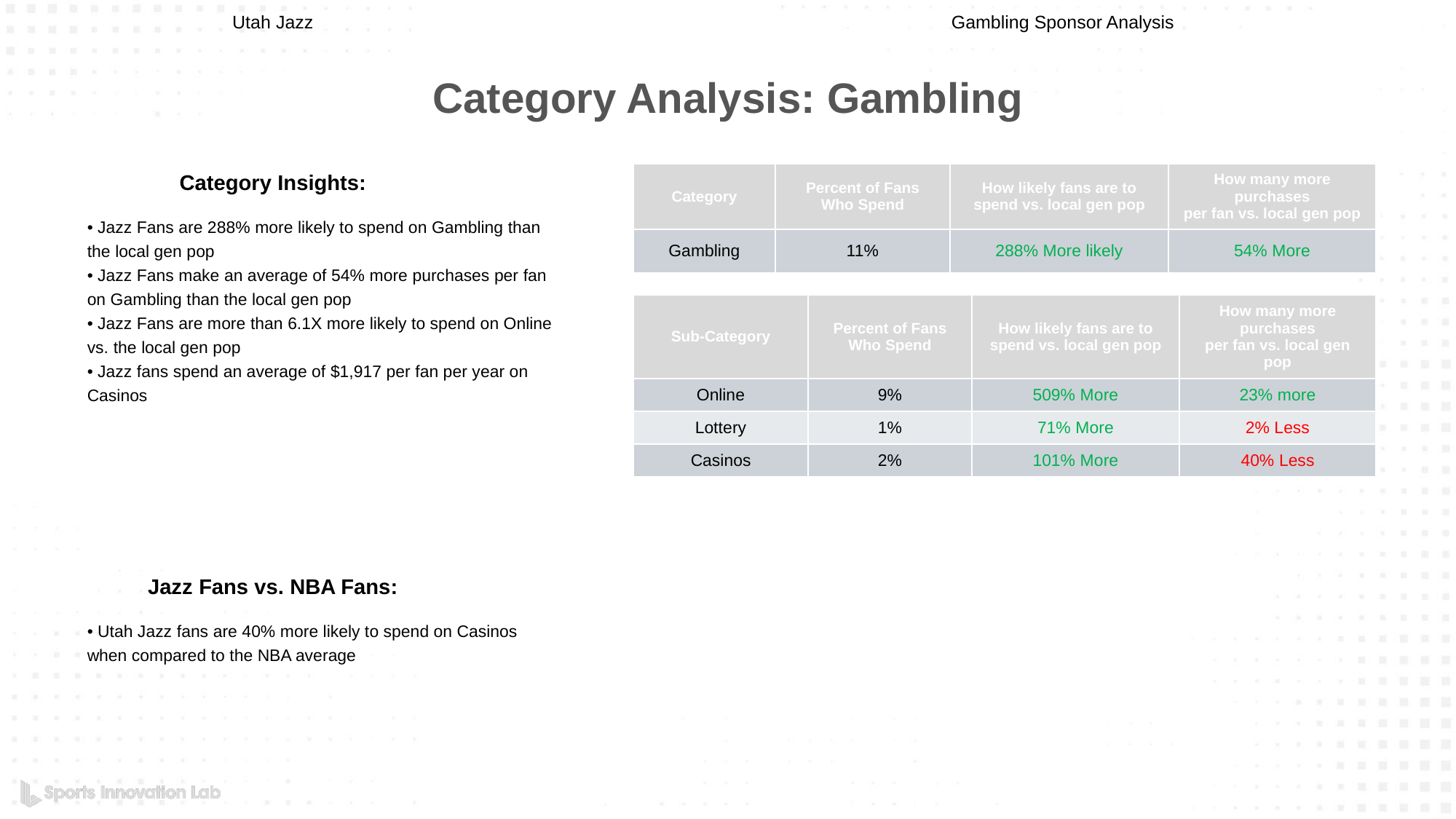

Utah Jazz
Gambling Sponsor Analysis
Category Analysis: Gambling
Category Insights:
| Category | Percent of Fans Who Spend | How likely fans are to spend vs. local gen pop | How many more purchases per fan vs. local gen pop |
| --- | --- | --- | --- |
| Gambling | 11% | 288% More likely | 54% More |
• Jazz Fans are 288% more likely to spend on Gambling than the local gen pop
• Jazz Fans make an average of 54% more purchases per fan on Gambling than the local gen pop
• Jazz Fans are more than 6.1X more likely to spend on Online vs. the local gen pop
• Jazz fans spend an average of $1,917 per fan per year on Casinos
| Sub-Category | Percent of Fans Who Spend | How likely fans are to spend vs. local gen pop | How many more purchases per fan vs. local gen pop |
| --- | --- | --- | --- |
| Online | 9% | 509% More | 23% more |
| Lottery | 1% | 71% More | 2% Less |
| Casinos | 2% | 101% More | 40% Less |
Jazz Fans vs. NBA Fans:
• Utah Jazz fans are 40% more likely to spend on Casinos when compared to the NBA average